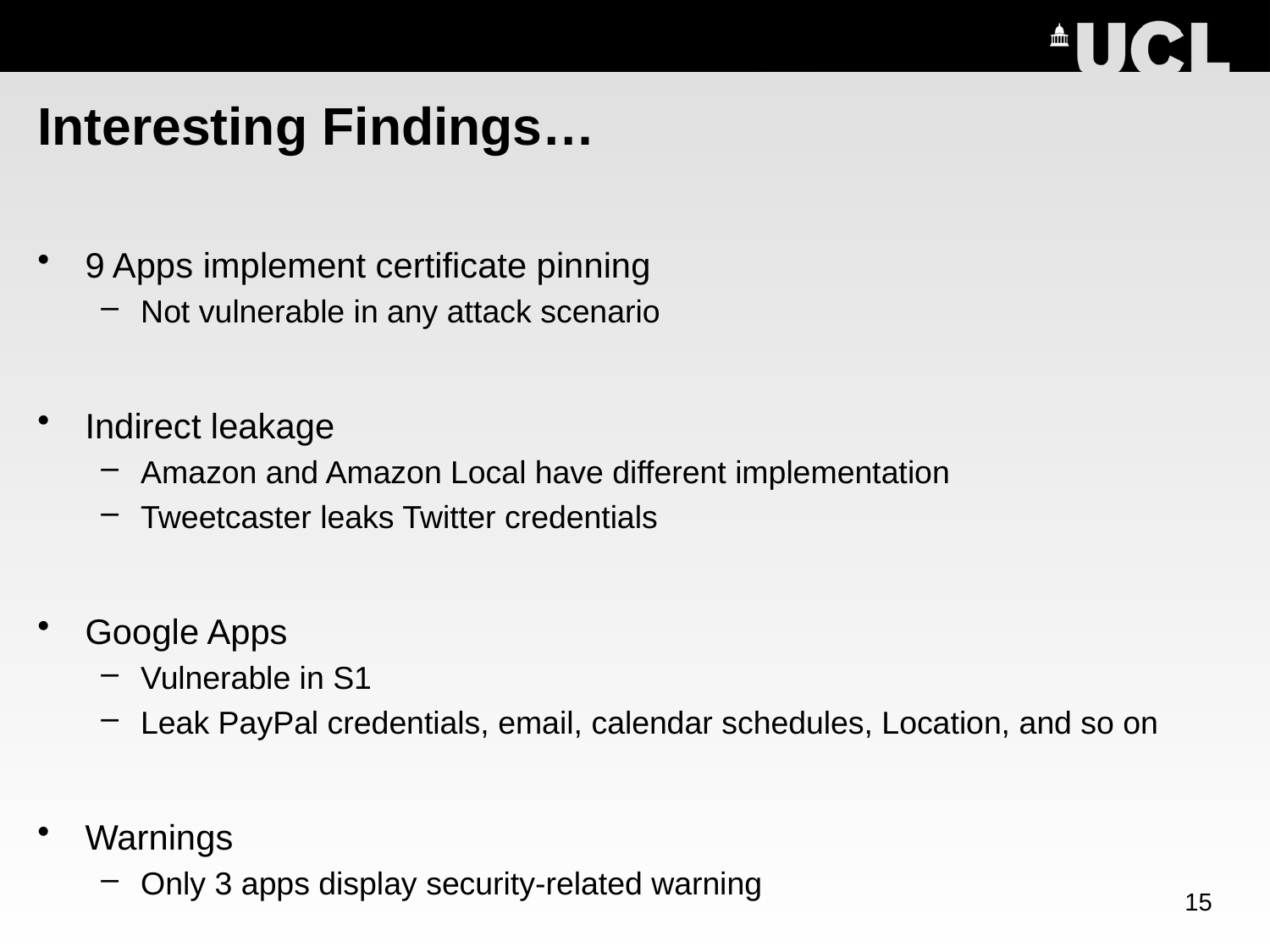

# Interesting Findings…
9 Apps implement certificate pinning
Not vulnerable in any attack scenario

Indirect leakage
Amazon and Amazon Local have different implementation
Tweetcaster leaks Twitter credentials

Google Apps
Vulnerable in S1
Leak PayPal credentials, email, calendar schedules, Location, and so on

Warnings
Only 3 apps display security-related warning

15